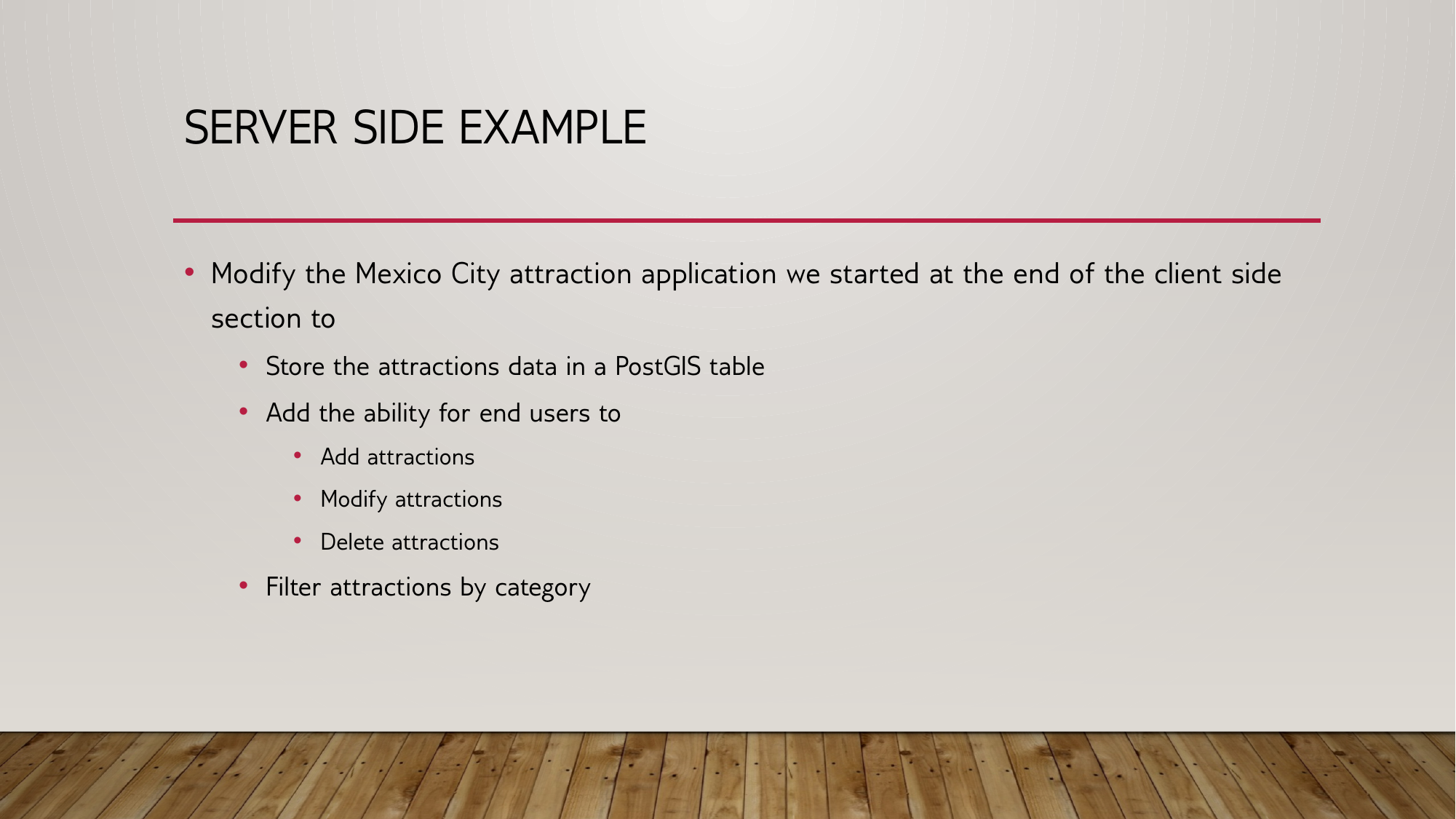

# Server side example
Modify the Mexico City attraction application we started at the end of the client side section to
Store the attractions data in a PostGIS table
Add the ability for end users to
Add attractions
Modify attractions
Delete attractions
Filter attractions by category